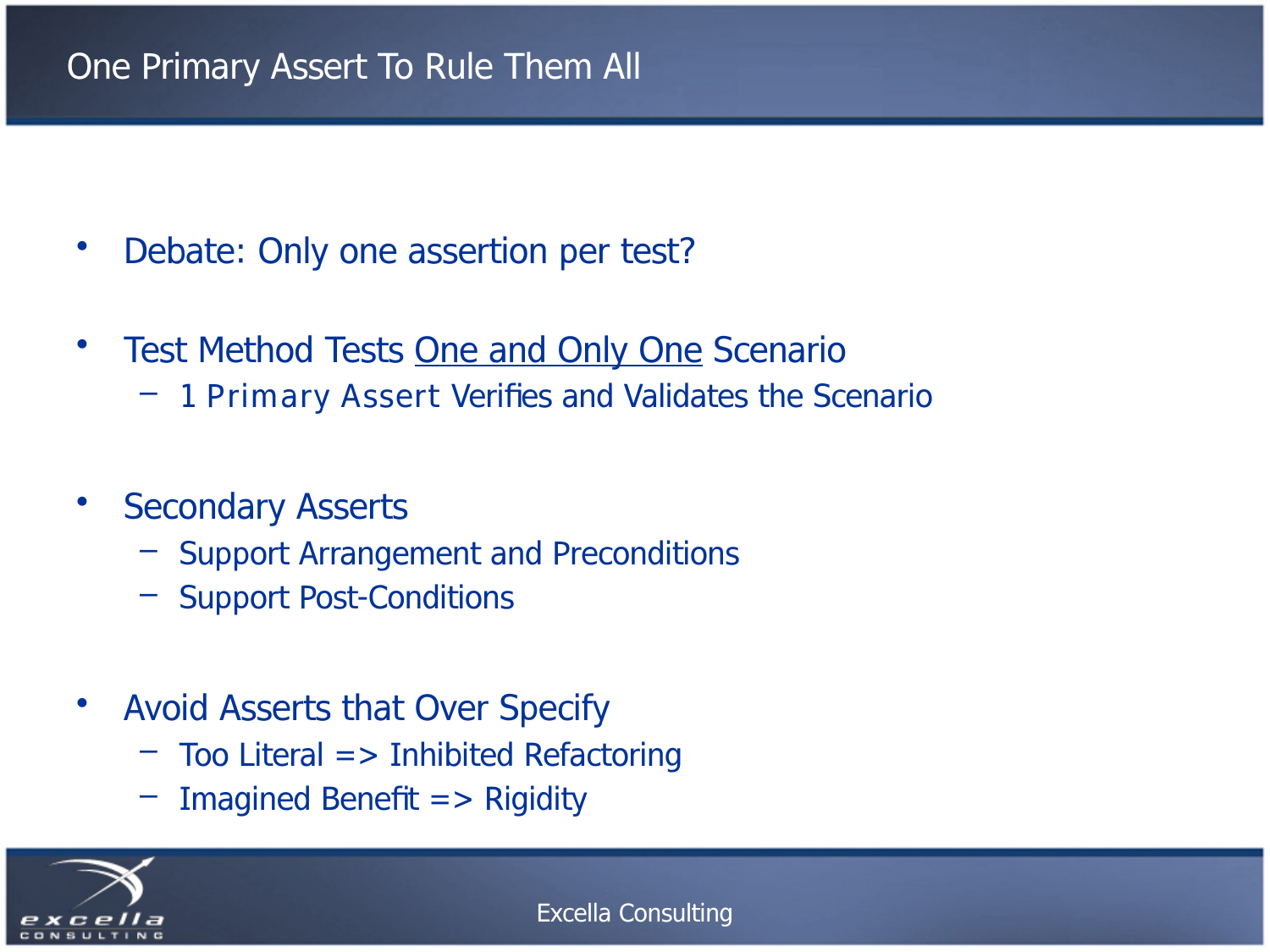

# One Primary Assert To Rule Them All
Debate: Only one assertion per test?

Test Method Tests One and Only One Scenario
1 Primary Assert Verifies and Validates the Scenario

Secondary Asserts
Support Arrangement and Preconditions
Support Post-Conditions

Avoid Asserts that Over Specify
Too Literal => Inhibited Refactoring
Imagined Benefit => Rigidity